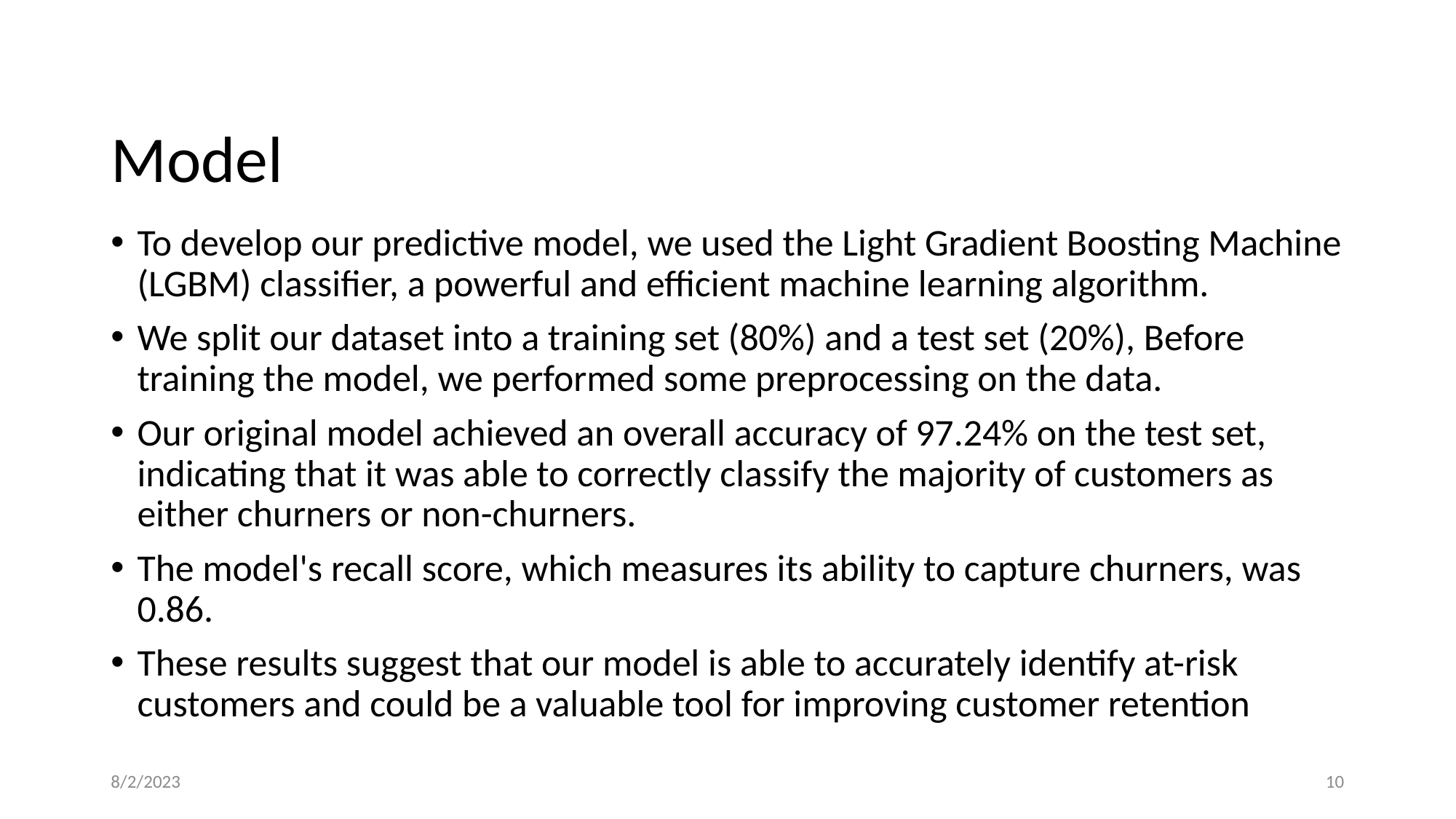

# Model
To develop our predictive model, we used the Light Gradient Boosting Machine (LGBM) classifier, a powerful and efficient machine learning algorithm.
We split our dataset into a training set (80%) and a test set (20%), Before training the model, we performed some preprocessing on the data.
Our original model achieved an overall accuracy of 97.24% on the test set, indicating that it was able to correctly classify the majority of customers as either churners or non-churners.
The model's recall score, which measures its ability to capture churners, was 0.86.
These results suggest that our model is able to accurately identify at-risk customers and could be a valuable tool for improving customer retention
8/2/2023
10